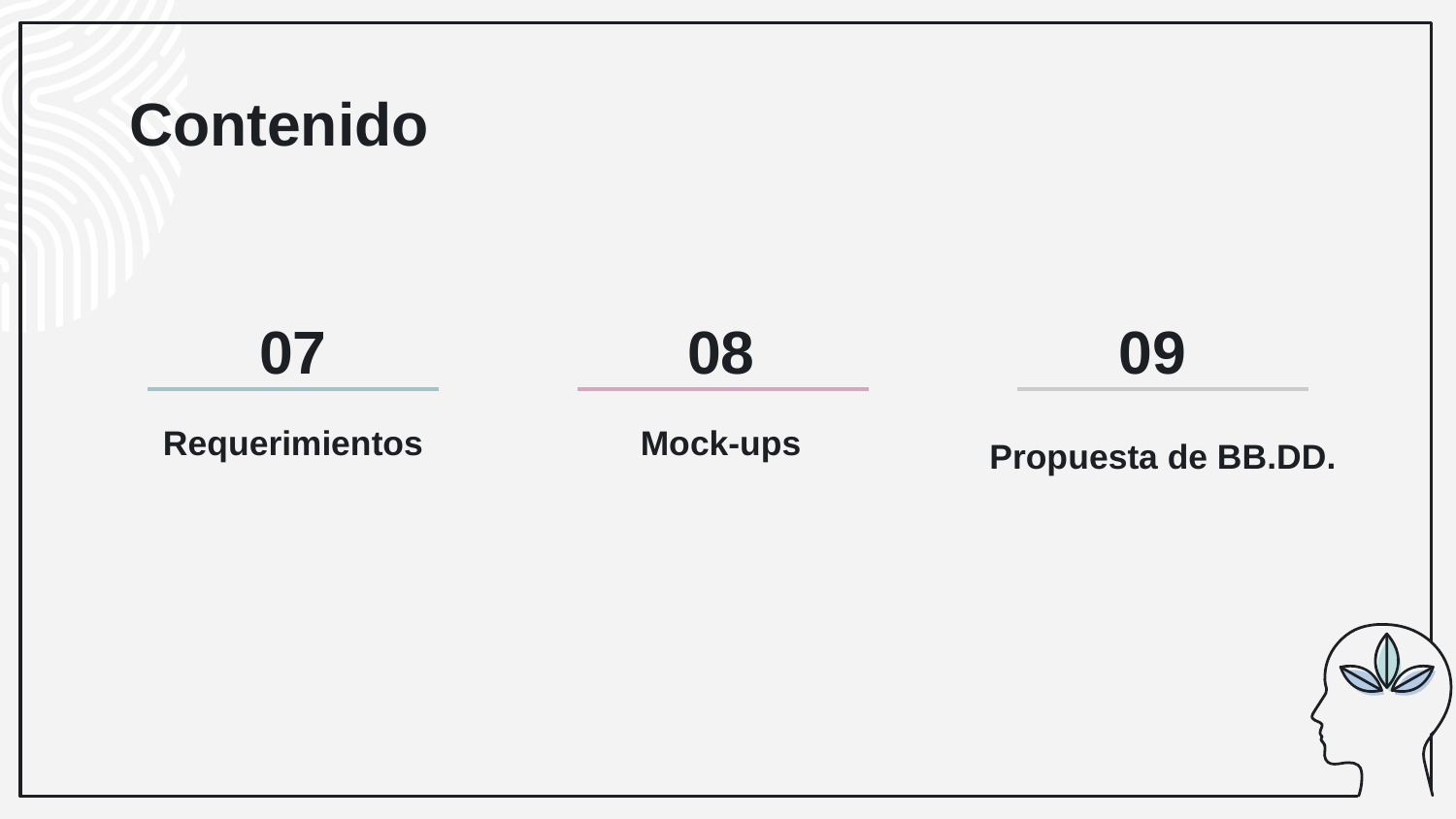

# Contenido
07
08
09
Requerimientos
Mock-ups
Propuesta de BB.DD.